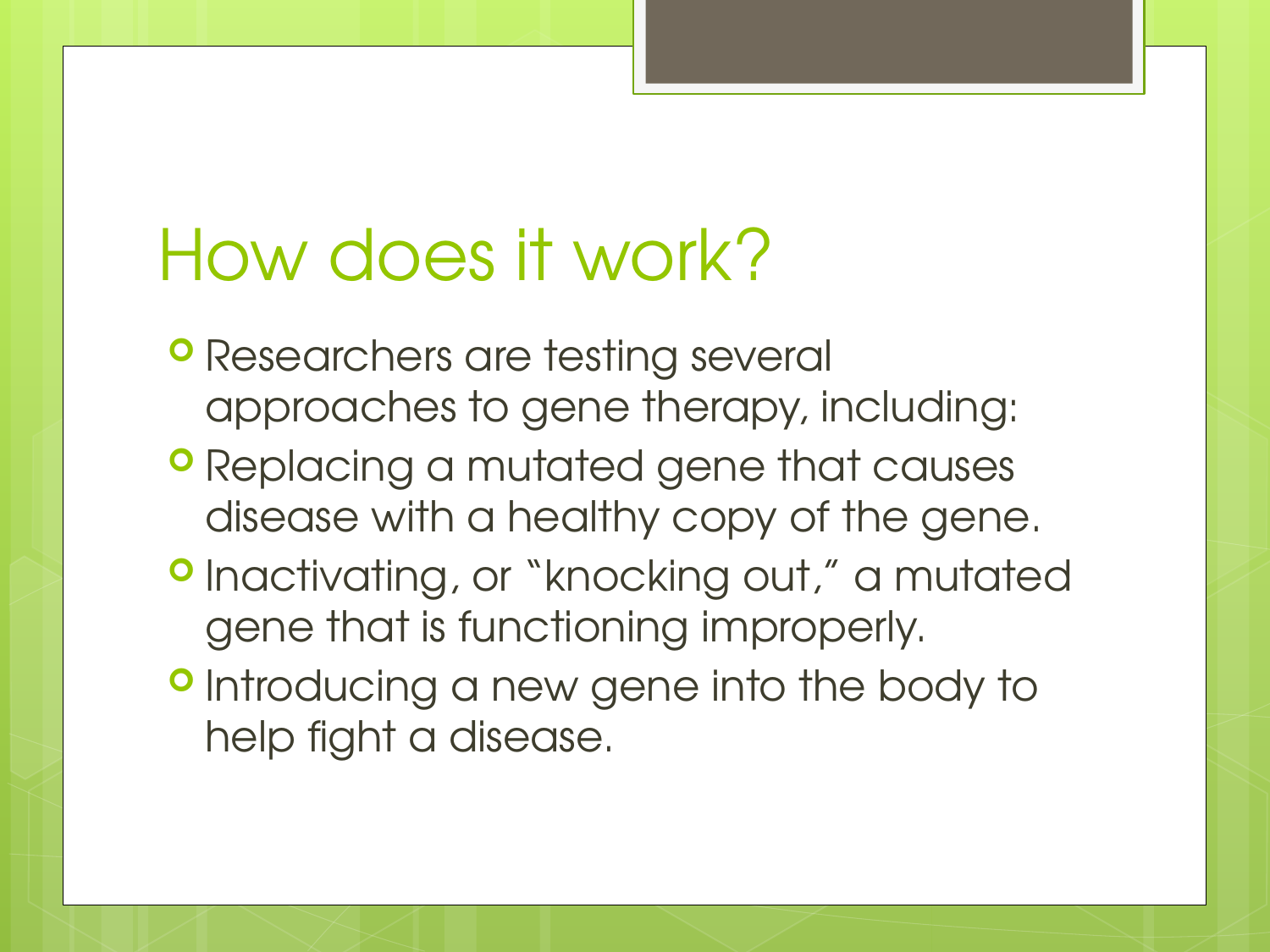

# How does it work?
Researchers are testing several approaches to gene therapy, including:
Replacing a mutated gene that causes disease with a healthy copy of the gene.
Inactivating, or “knocking out,” a mutated gene that is functioning improperly.
Introducing a new gene into the body to help fight a disease.